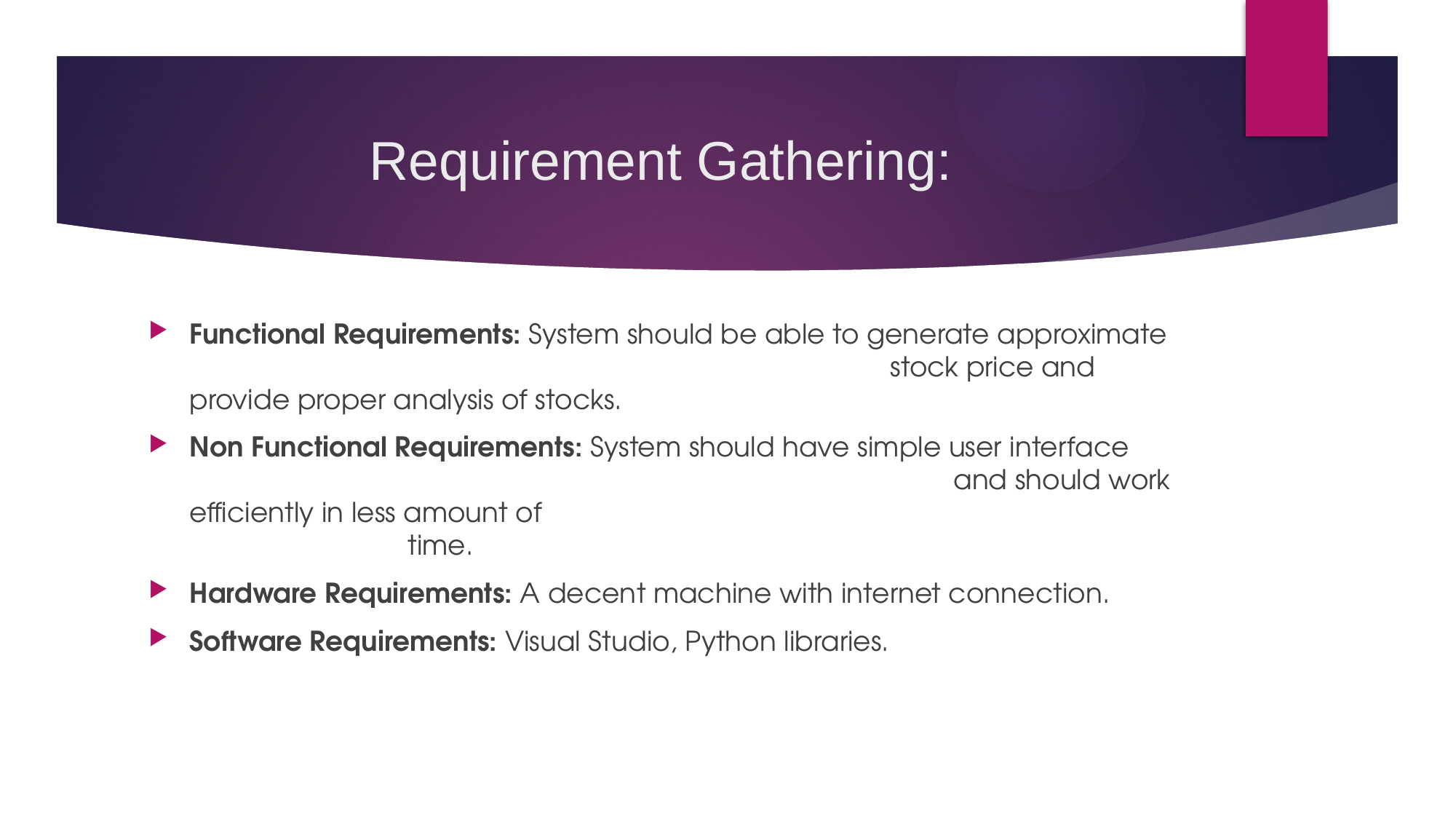

# Requirement Gathering:
Functional Requirements: System should be able to generate approximate                						      stock price and provide proper analysis of stocks.
Non Functional Requirements: System should have simple user interface  								and should work efficiently in less amount of 								time.
Hardware Requirements: A decent machine with internet connection.
Software Requirements: Visual Studio, Python libraries.